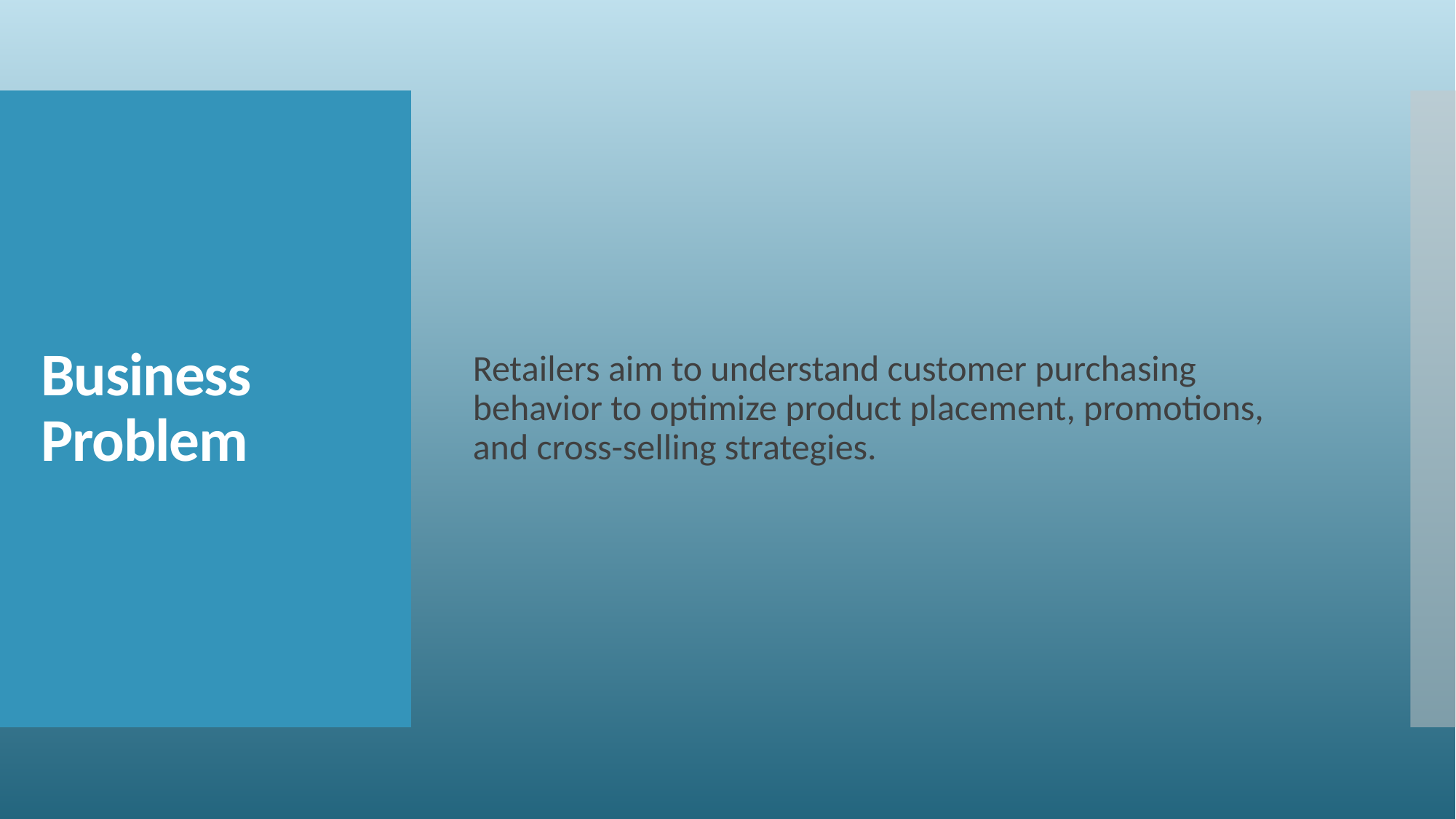

Retailers aim to understand customer purchasing behavior to optimize product placement, promotions, and cross-selling strategies.
# Business Problem